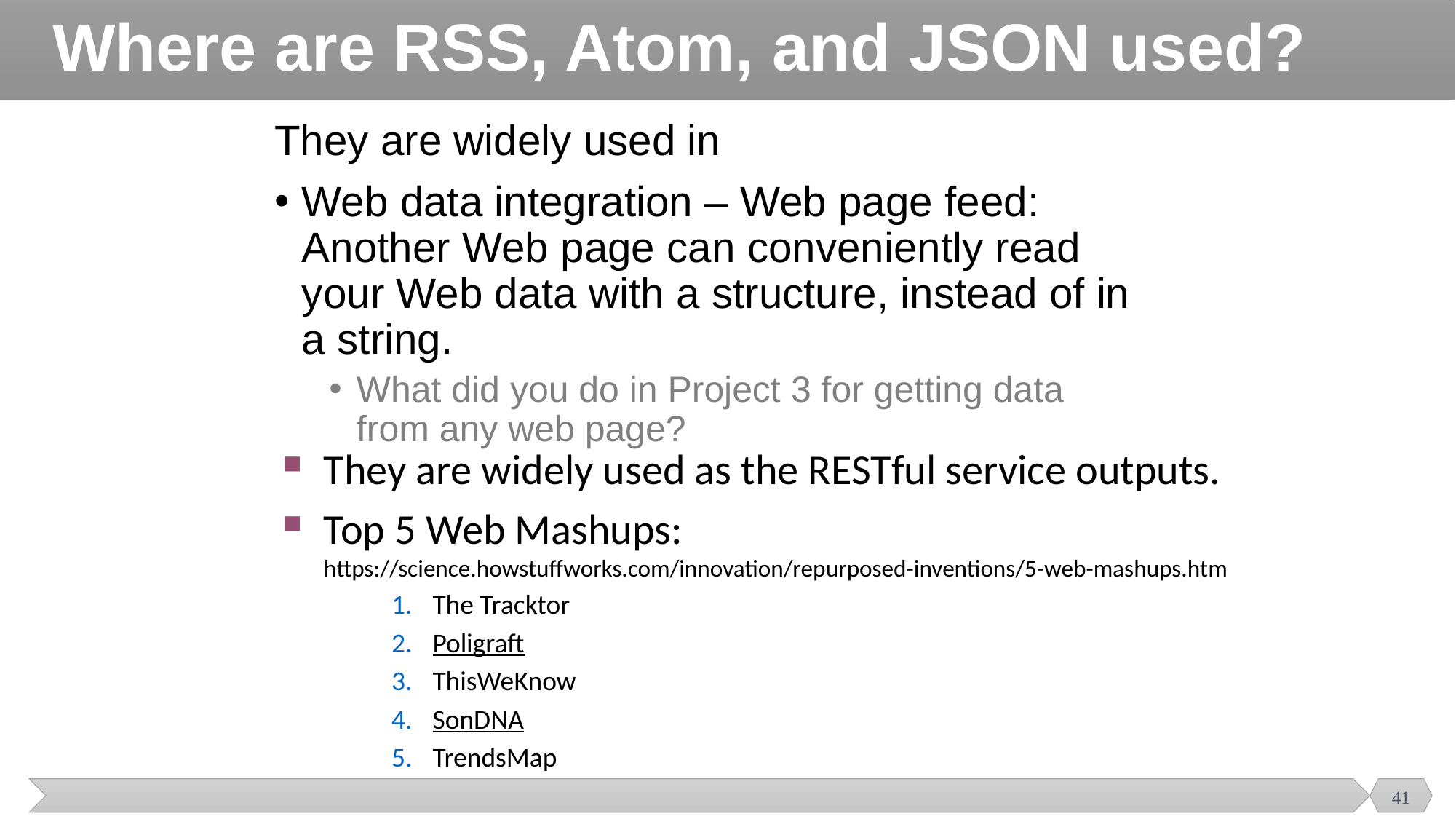

# Where are RSS, Atom, and JSON used?
They are widely used in
Web data integration – Web page feed: Another Web page can conveniently read your Web data with a structure, instead of in a string.
What did you do in Project 3 for getting data from any web page?
They are widely used as the RESTful service outputs.
Top 5 Web Mashups:
https://science.howstuffworks.com/innovation/repurposed-inventions/5-web-mashups.htm
The Tracktor
Poligraft
ThisWeKnow
SonDNA
TrendsMap

41